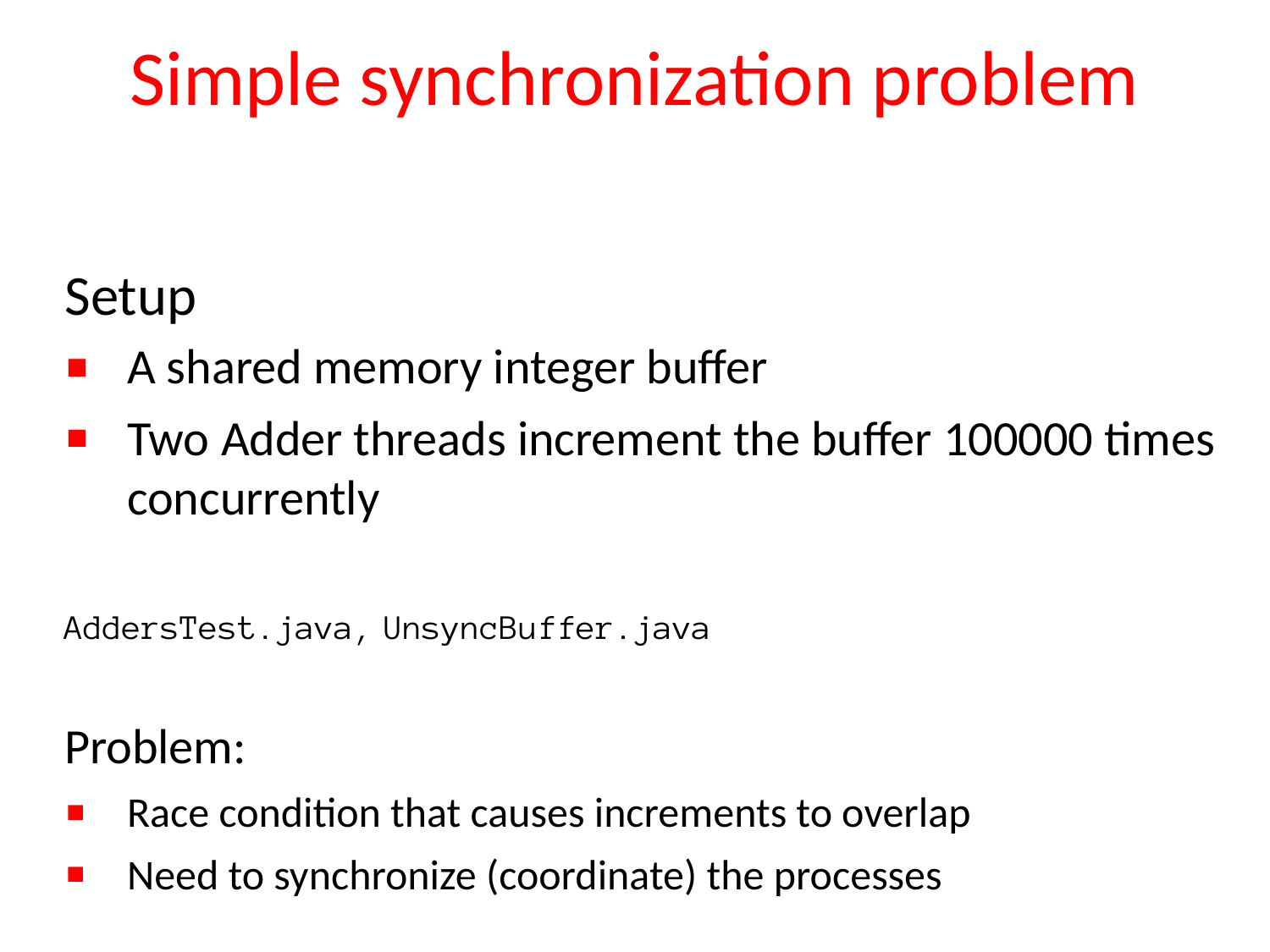

# Simple synchronization problem
Setup
A shared memory integer buffer
Two Adder threads increment the buffer 100000 times concurrently

AddersTest.java, UnsyncBuffer.java

Problem:
Race condition that causes increments to overlap
Need to synchronize (coordinate) the processes